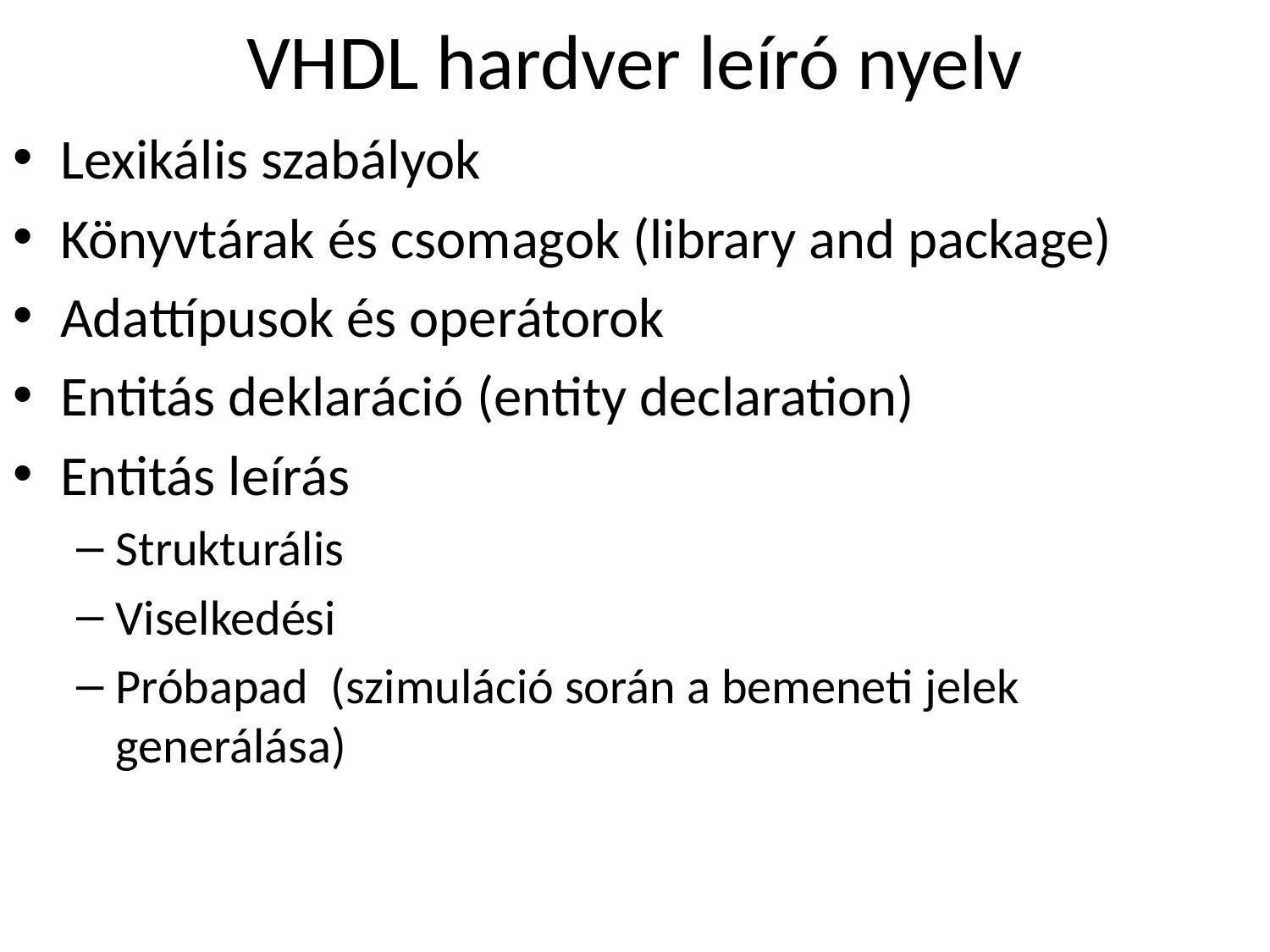

# VHDL hardver leíró nyelv
Lexikális szabályok
Könyvtárak és csomagok (library and package)
Adattípusok és operátorok
Entitás deklaráció (entity declaration)
Entitás leírás
Strukturális
Viselkedési
Próbapad  (szimuláció során a bemeneti jelek generálása)